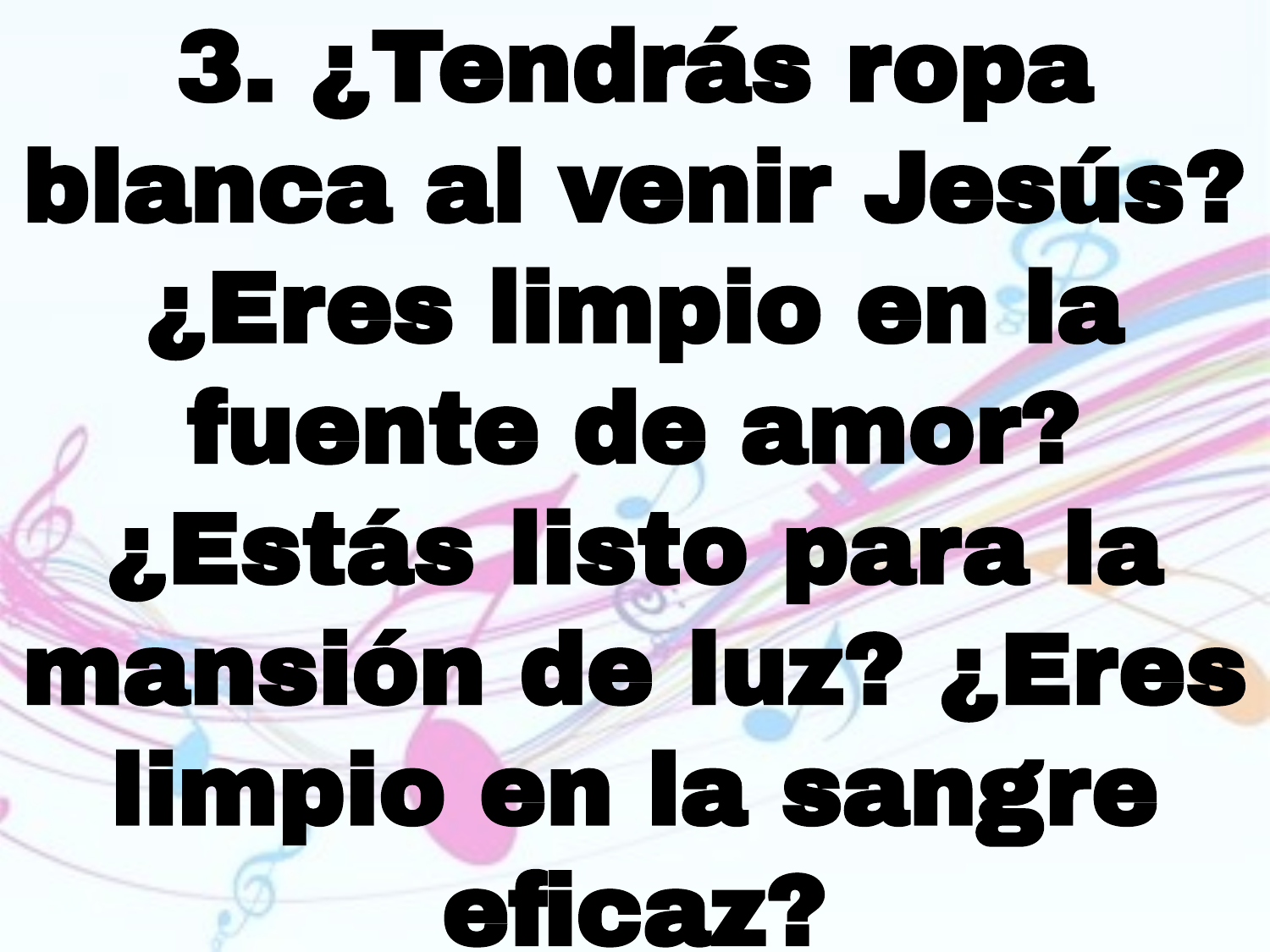

3. ¿Tendrás ropa blanca al venir Jesús?
¿Eres limpio en la fuente de amor? ¿Estás listo para la mansión de luz? ¿Eres limpio en la sangre eficaz?